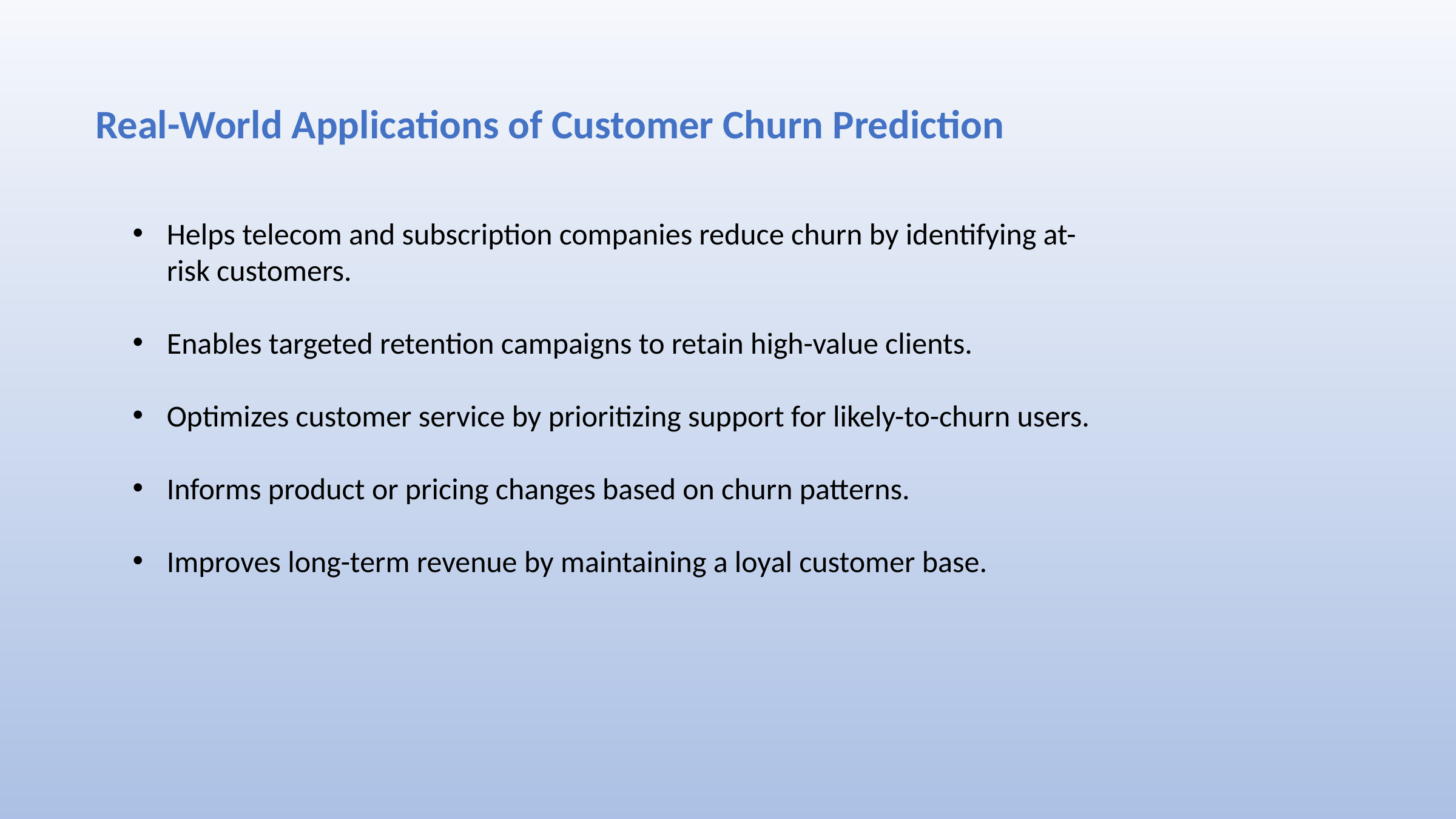

Real-World Applications of Customer Churn Prediction

Helps telecom and subscription companies reduce churn by identifying at-risk customers.

Enables targeted retention campaigns to retain high-value clients.

Optimizes customer service by prioritizing support for likely-to-churn users.

Informs product or pricing changes based on churn patterns.

Improves long-term revenue by maintaining a loyal customer base.